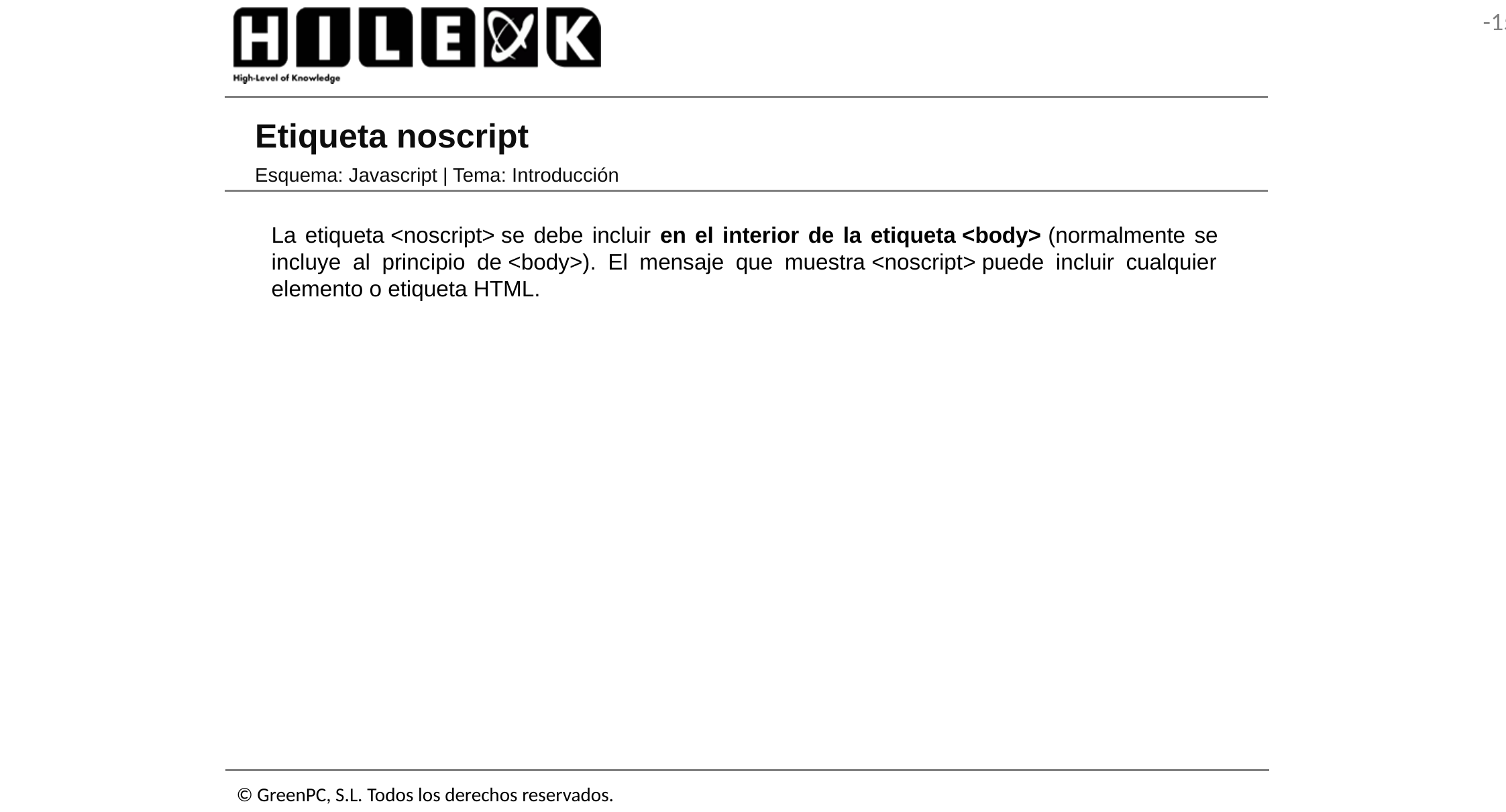

# Etiqueta noscript
Esquema: Javascript | Tema: Introducción
La etiqueta <noscript> se debe incluir en el interior de la etiqueta <body> (normalmente se incluye al principio de <body>). El mensaje que muestra <noscript> puede incluir cualquier elemento o etiqueta HTML.